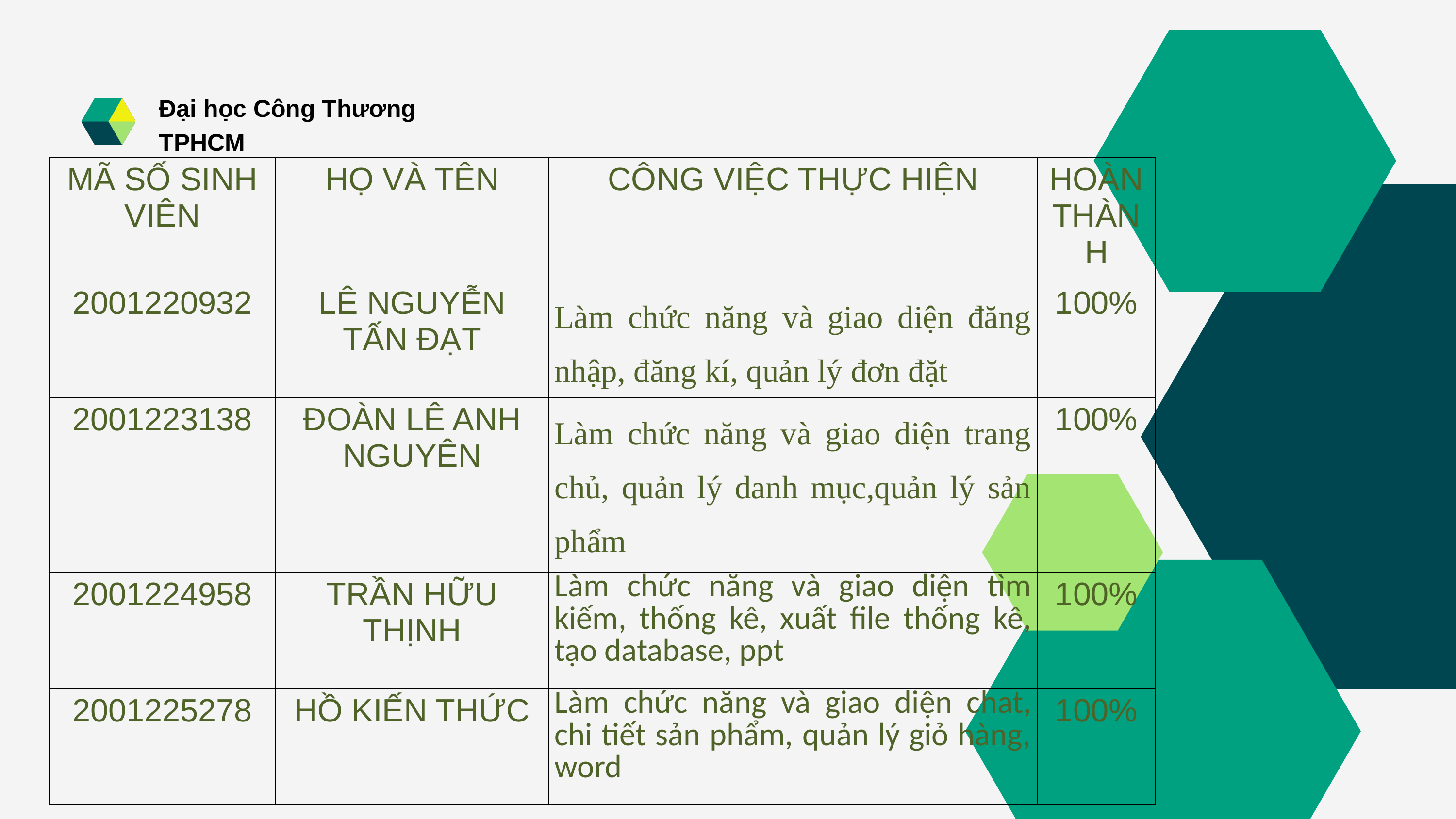

Đại học Công Thương TPHCM

| MÃ SỐ SINH VIÊN | HỌ VÀ TÊN | CÔNG VIỆC THỰC HIỆN | HOÀN THÀNH |
| --- | --- | --- | --- |
| 2001220932 | LÊ NGUYỄN TẤN ĐẠT | Làm chức năng và giao diện đăng nhập, đăng kí, quản lý đơn đặt | 100% |
| 2001223138 | ĐOÀN LÊ ANH NGUYÊN | Làm chức năng và giao diện trang chủ, quản lý danh mục,quản lý sản phẩm | 100% |
| 2001224958 | TRẦN HỮU THỊNH | Làm chức năng và giao diện tìm kiếm, thống kê, xuất file thống kê, tạo database, ppt | 100% |
| 2001225278 | HỒ KIẾN THỨC | Làm chức năng và giao diện chat, chi tiết sản phẩm, quản lý giỏ hàng, word | 100% |